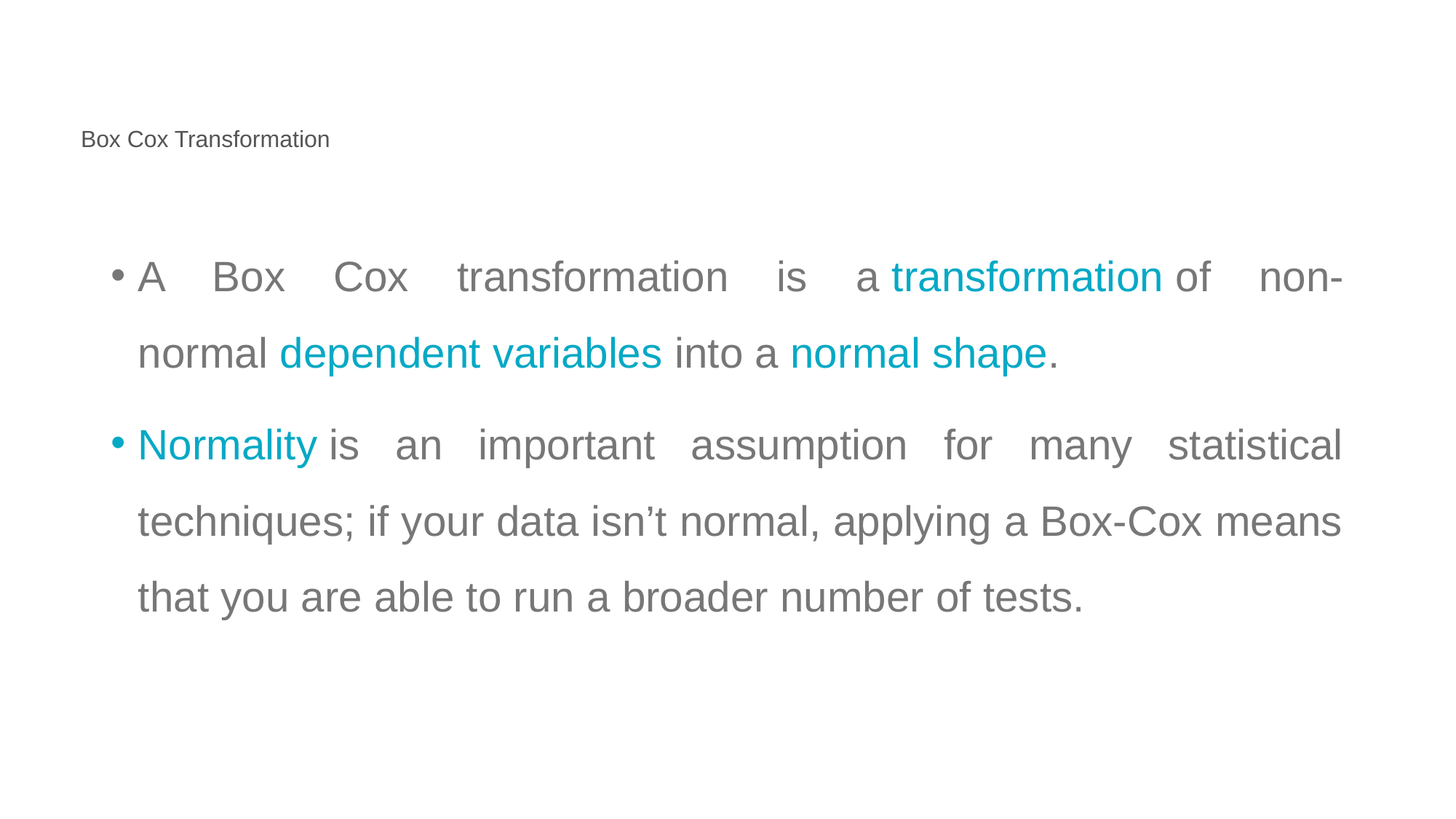

# Box Cox Transformation
A Box Cox transformation is a transformation of non-normal dependent variables into a normal shape.
Normality is an important assumption for many statistical techniques; if your data isn’t normal, applying a Box-Cox means that you are able to run a broader number of tests.